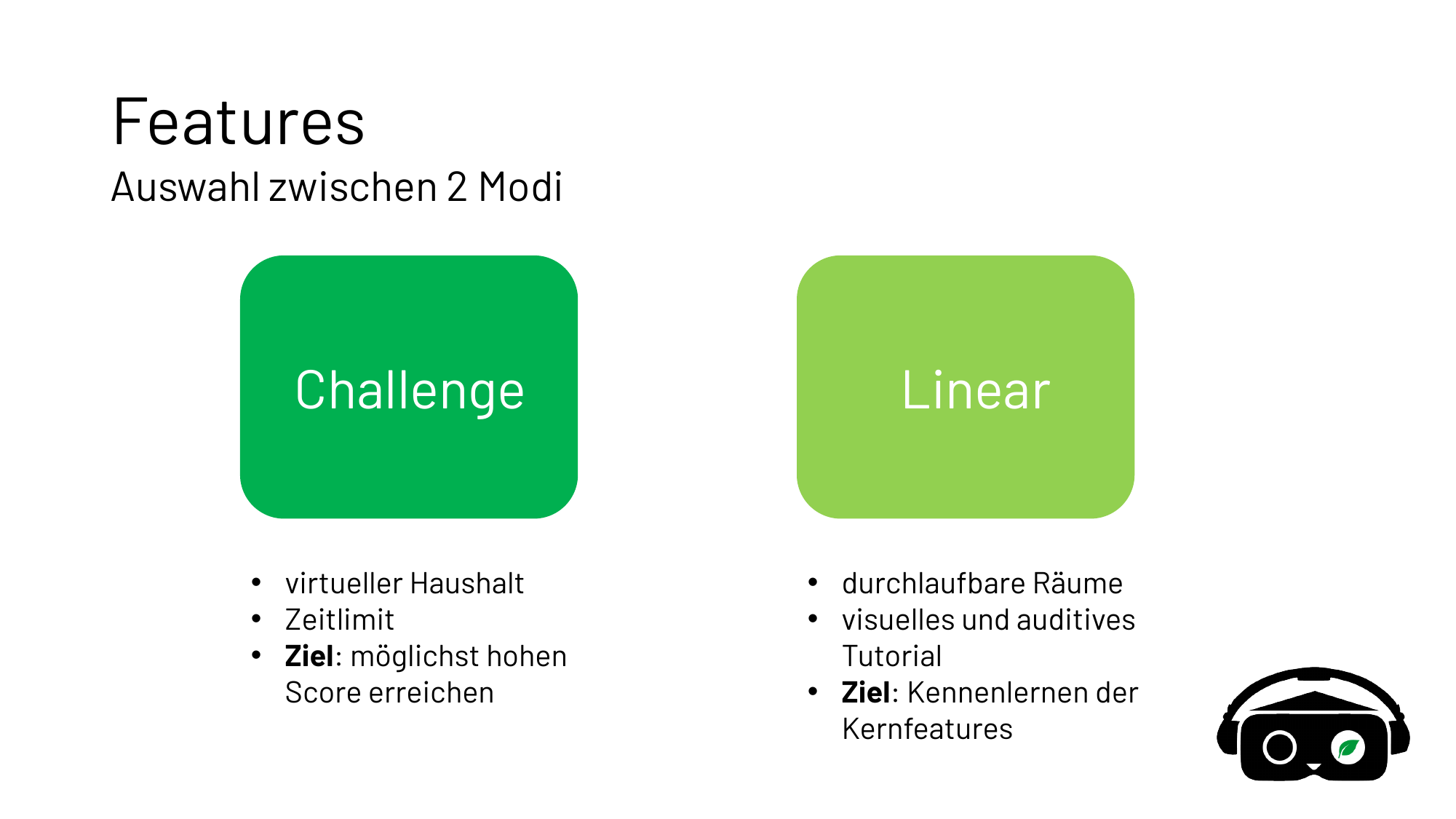

# Features
Auswahl zwischen 2 Modi

Challenge
Linear
virtueller Haushalt
Zeitlimit
Ziel: möglichst hohen Score erreichen
durchlaufbare Räume
visuelles und auditives Tutorial
Ziel: Kennenlernen der Kernfeatures